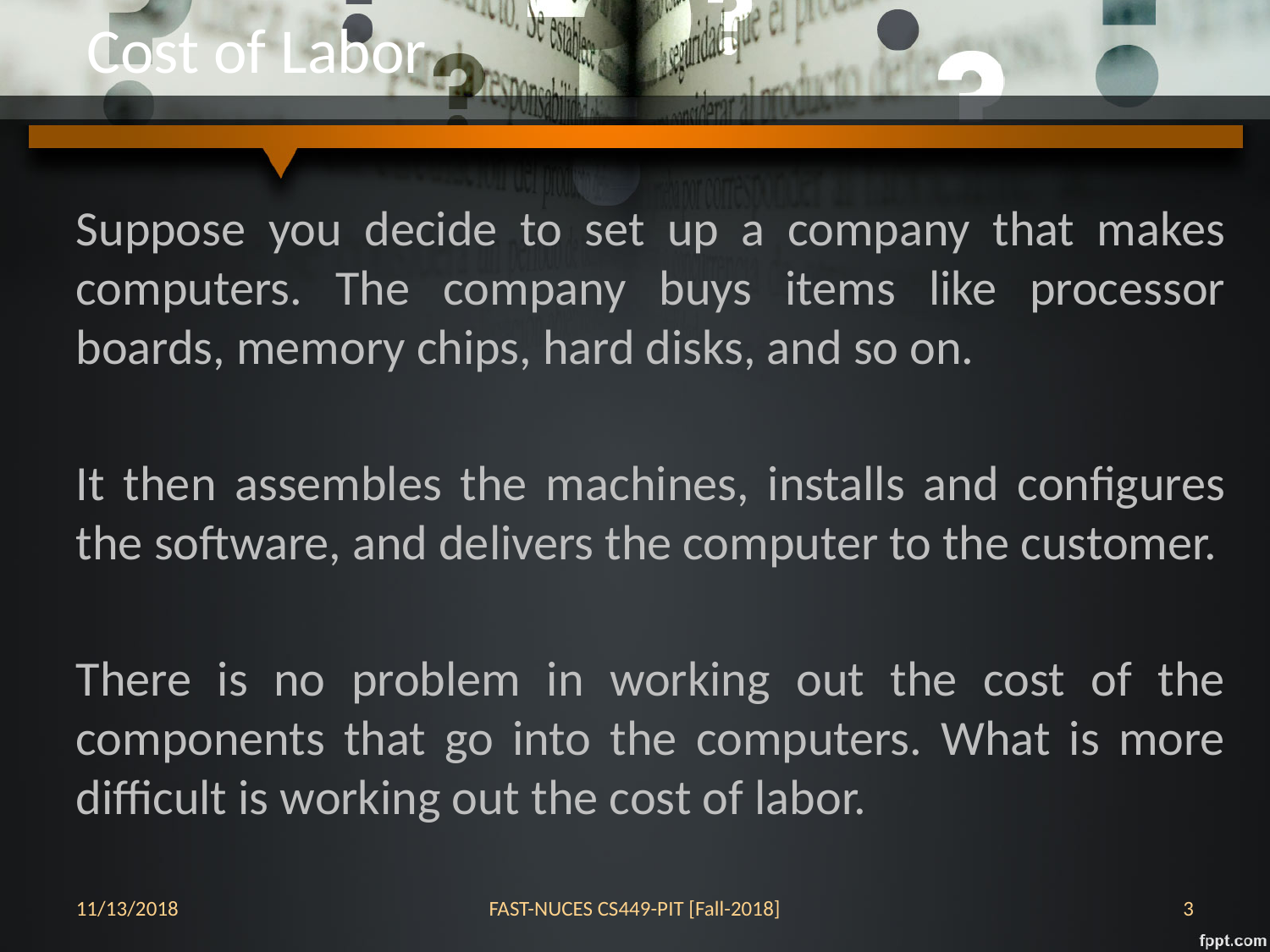

Cost of Labor
Suppose you decide to set up a company that makes computers. The company buys items like processor boards, memory chips, hard disks, and so on.

It then assembles the machines, installs and configures the software, and delivers the computer to the customer.

There is no problem in working out the cost of the components that go into the computers. What is more difficult is working out the cost of labor.

11/13/2018
FAST-NUCES CS449-PIT [Fall-2018]
3